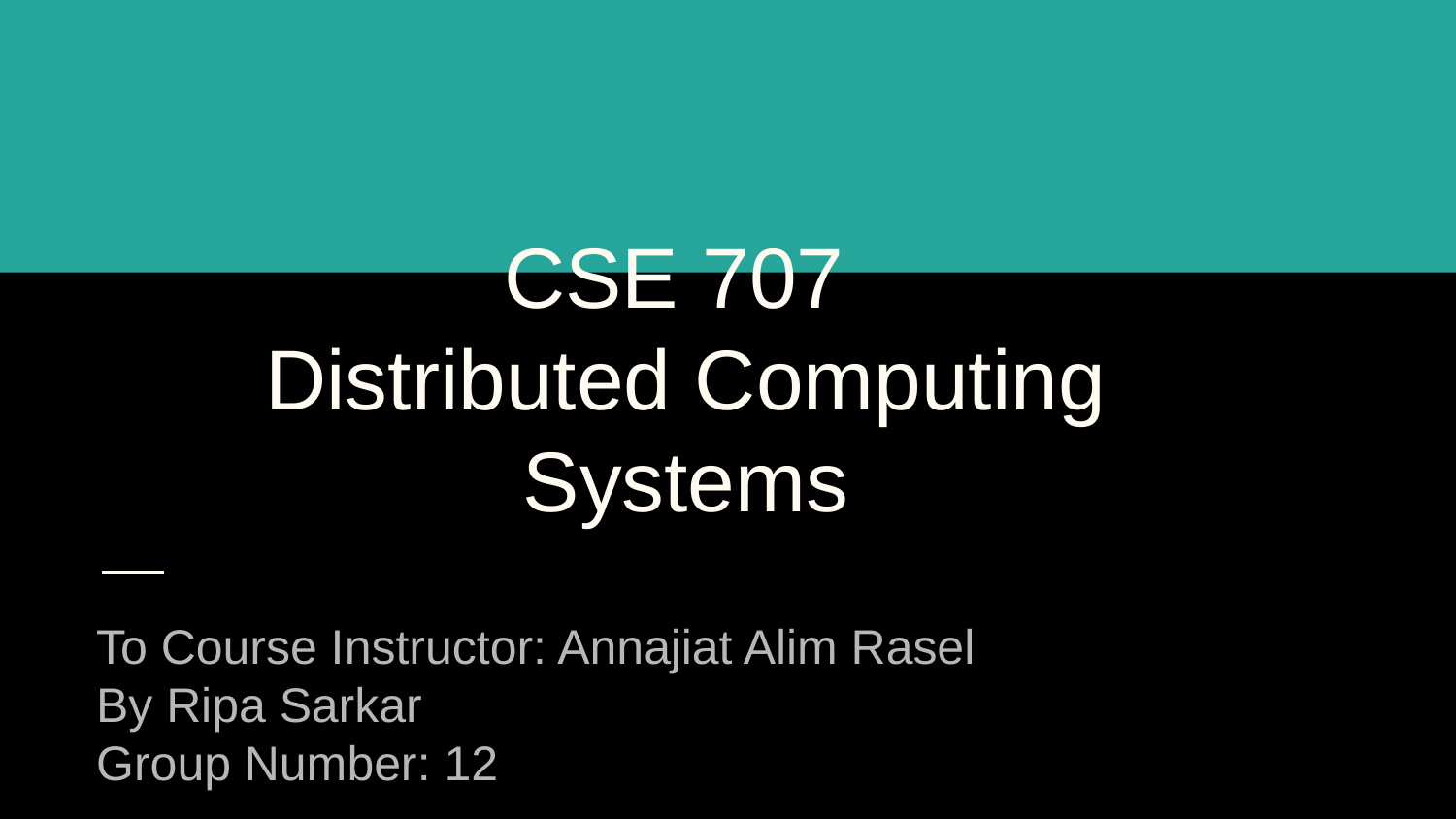

# CSE 707
Distributed Computing Systems
To Course Instructor: Annajiat Alim Rasel
By Ripa Sarkar
Group Number: 12